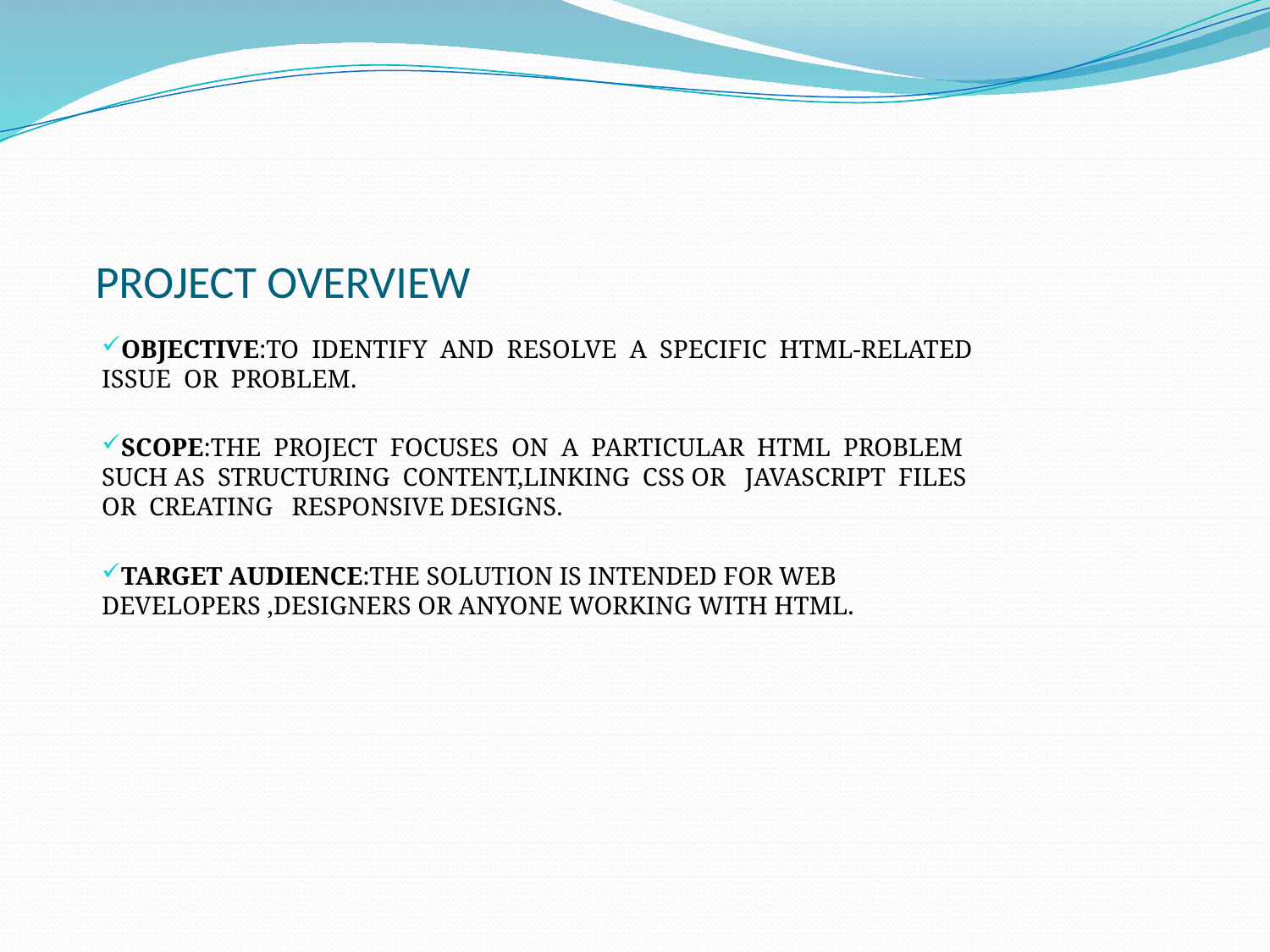

# PROJECT OVERVIEW
OBJECTIVE:TO  IDENTIFY  AND  RESOLVE  A  SPECIFIC  HTML-RELATED ISSUE  OR  PROBLEM.

SCOPE:THE  PROJECT  FOCUSES  ON  A  PARTICULAR  HTML  PROBLEM  SUCH AS  STRUCTURING  CONTENT,LINKING  CSS OR   JAVASCRIPT  FILES  OR  CREATING   RESPONSIVE DESIGNS.

TARGET AUDIENCE:THE SOLUTION IS INTENDED FOR WEB DEVELOPERS ,DESIGNERS OR ANYONE WORKING WITH HTML.